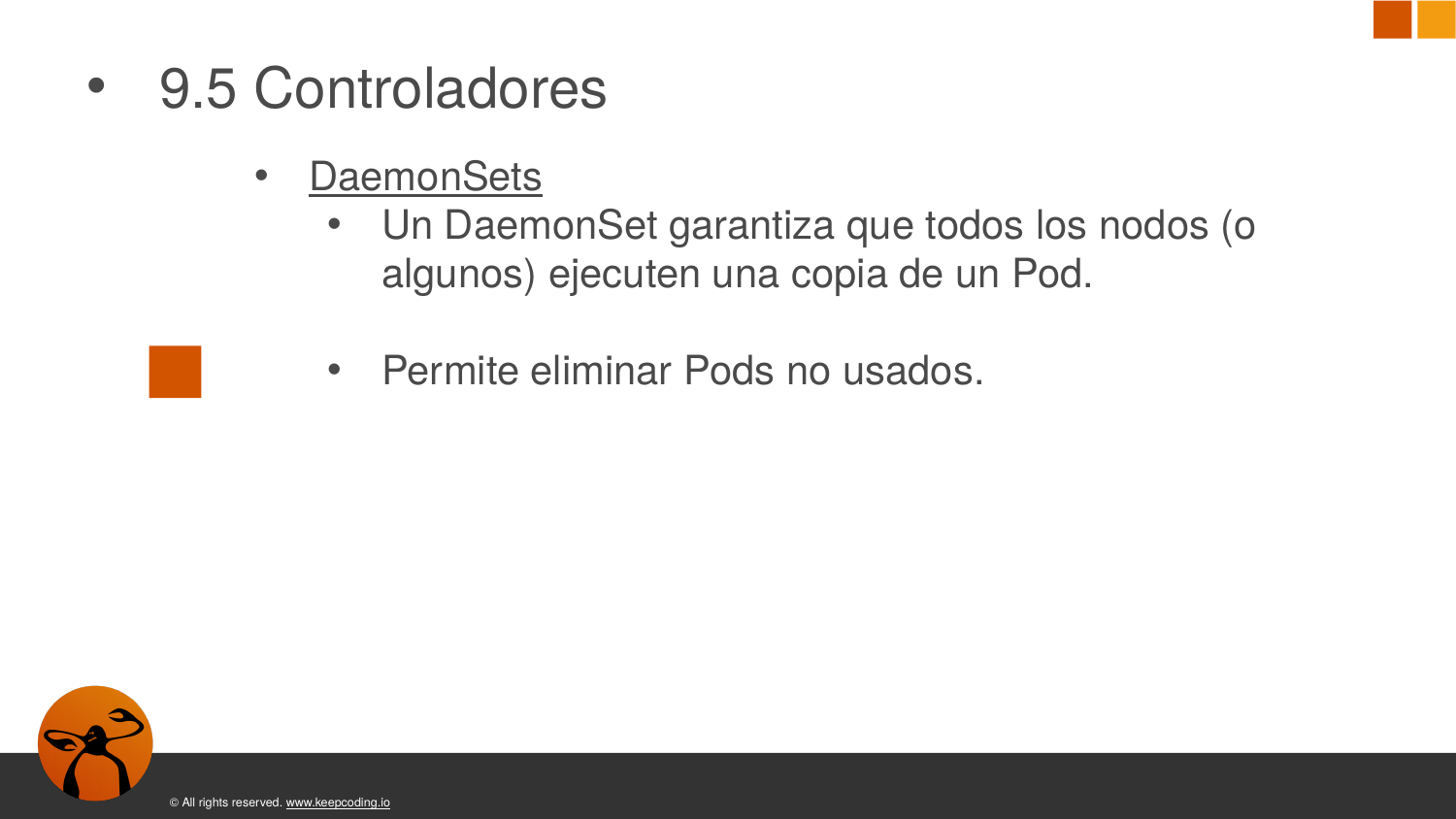

9.5 Controladores

DaemonSets
Un DaemonSet garantiza que todos los nodos (o algunos) ejecuten una copia de un Pod.

Permite eliminar Pods no usados.